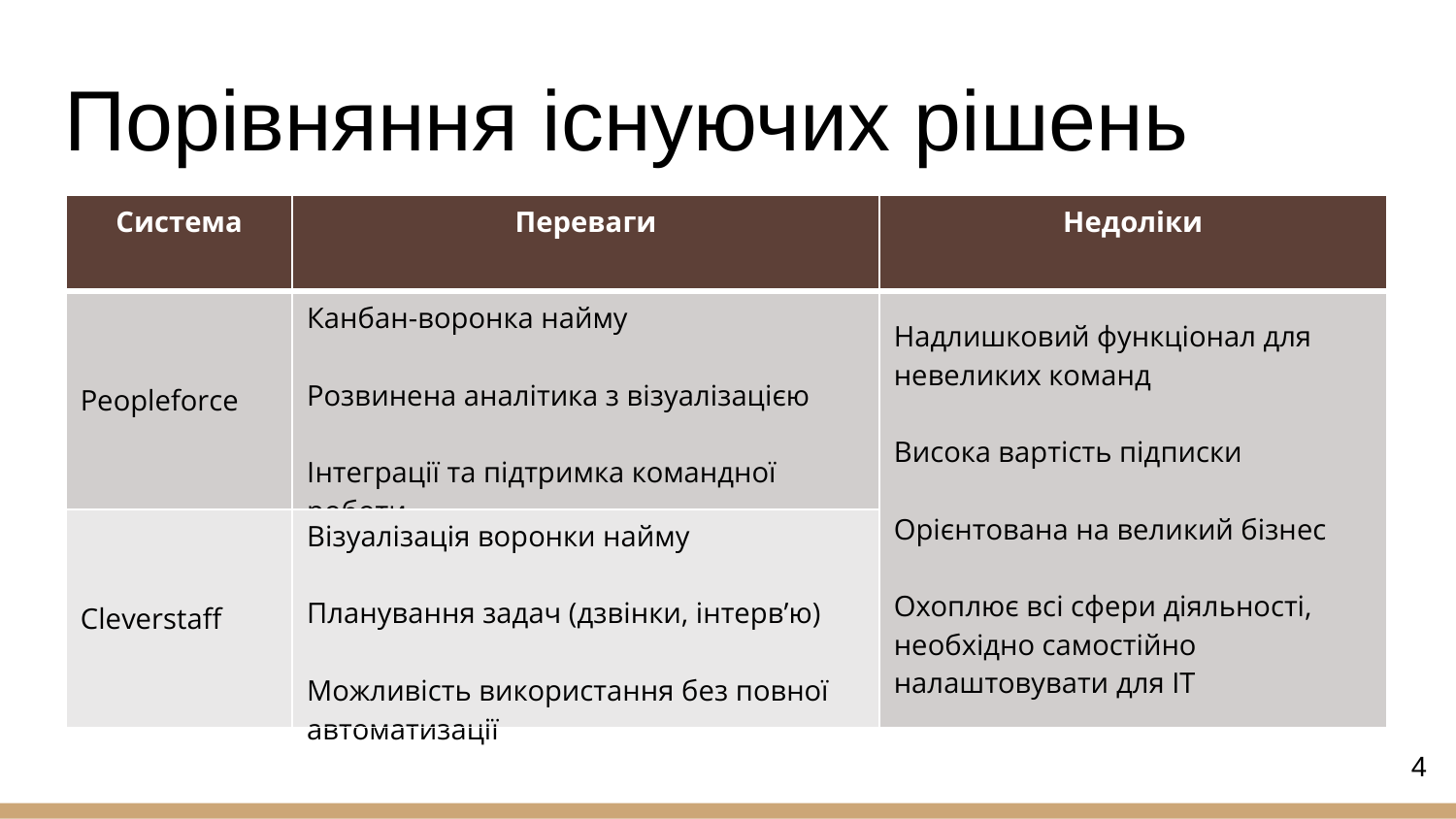

# Порівняння існуючих рішень

| Система | Переваги | Недоліки |
| --- | --- | --- |
| Peopleforce | Канбан-воронка найму Розвинена аналітика з візуалізацією Інтеграції та підтримка командної роботи | Надлишковий функціонал для невеликих команд Висока вартість підписки Орієнтована на великий бізнес Охоплює всі сфери діяльності, необхідно самостійно налаштовувати для IT |
| Cleverstaff | Візуалізація воронки найму Планування задач (дзвінки, інтерв’ю) Можливість використання без повної автоматизації |  |
4